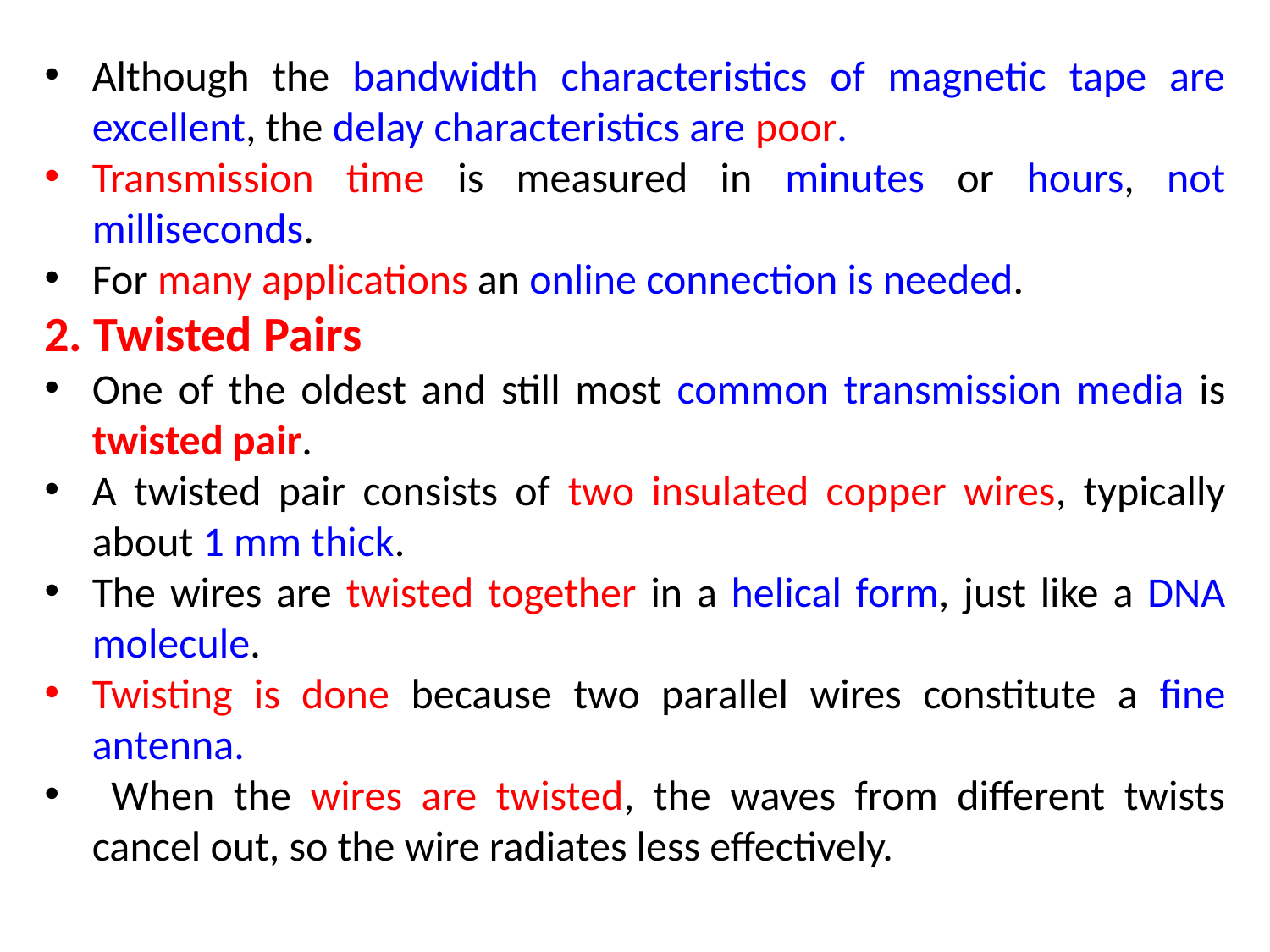

Although the bandwidth characteristics of magnetic tape are excellent, the delay characteristics are poor.
Transmission time is measured in minutes or hours, not milliseconds.
For many applications an online connection is needed.
2. Twisted Pairs
One of the oldest and still most common transmission media is twisted pair.
A twisted pair consists of two insulated copper wires, typically about 1 mm thick.
The wires are twisted together in a helical form, just like a DNA molecule.
Twisting is done because two parallel wires constitute a fine antenna.
 When the wires are twisted, the waves from different twists cancel out, so the wire radiates less effectively.